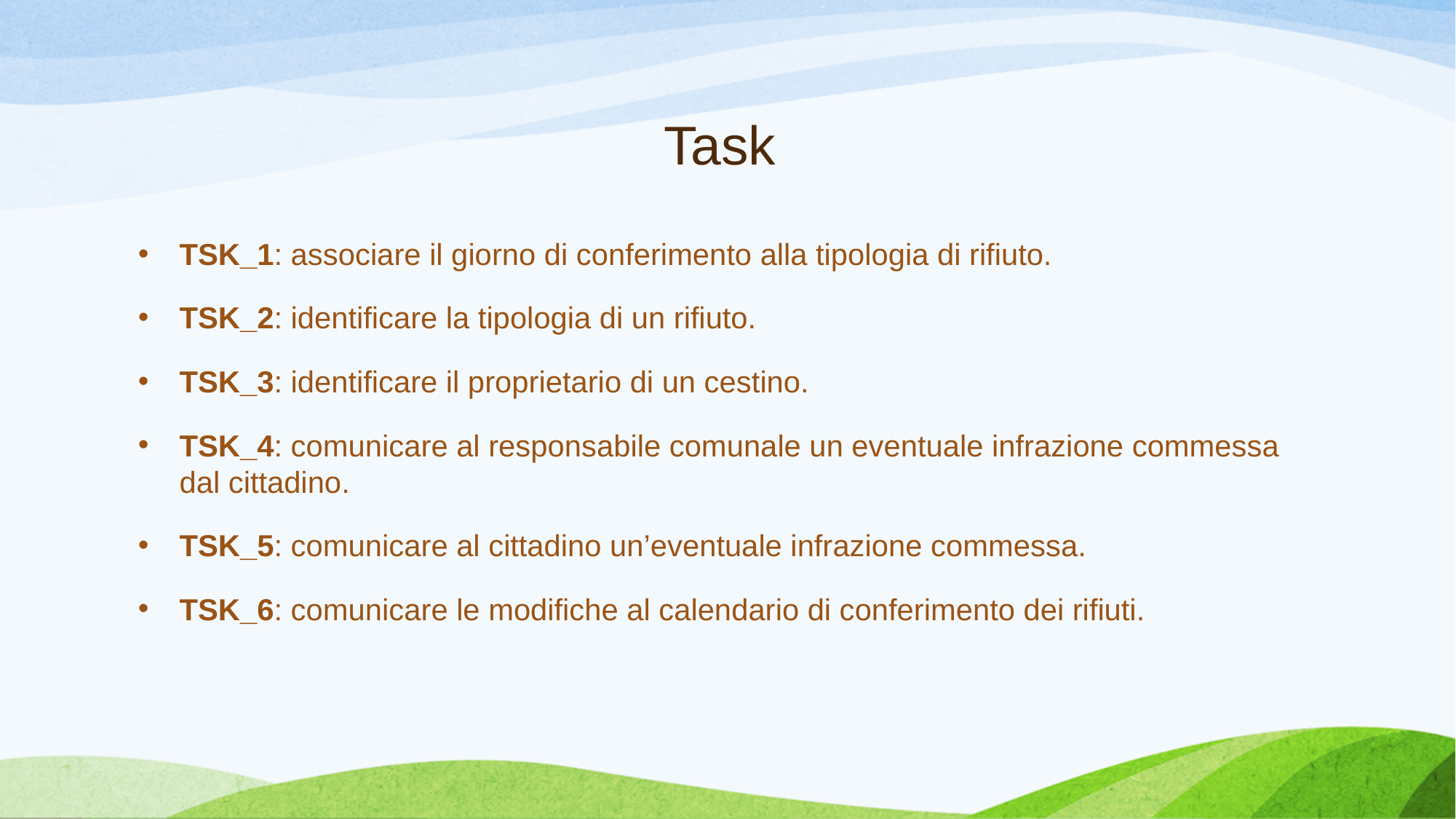

# Task
TSK_1: associare il giorno di conferimento alla tipologia di rifiuto.
TSK_2: identificare la tipologia di un rifiuto.
TSK_3: identificare il proprietario di un cestino.
TSK_4: comunicare al responsabile comunale un eventuale infrazione commessa dal cittadino.
TSK_5: comunicare al cittadino un’eventuale infrazione commessa.
TSK_6: comunicare le modifiche al calendario di conferimento dei rifiuti.